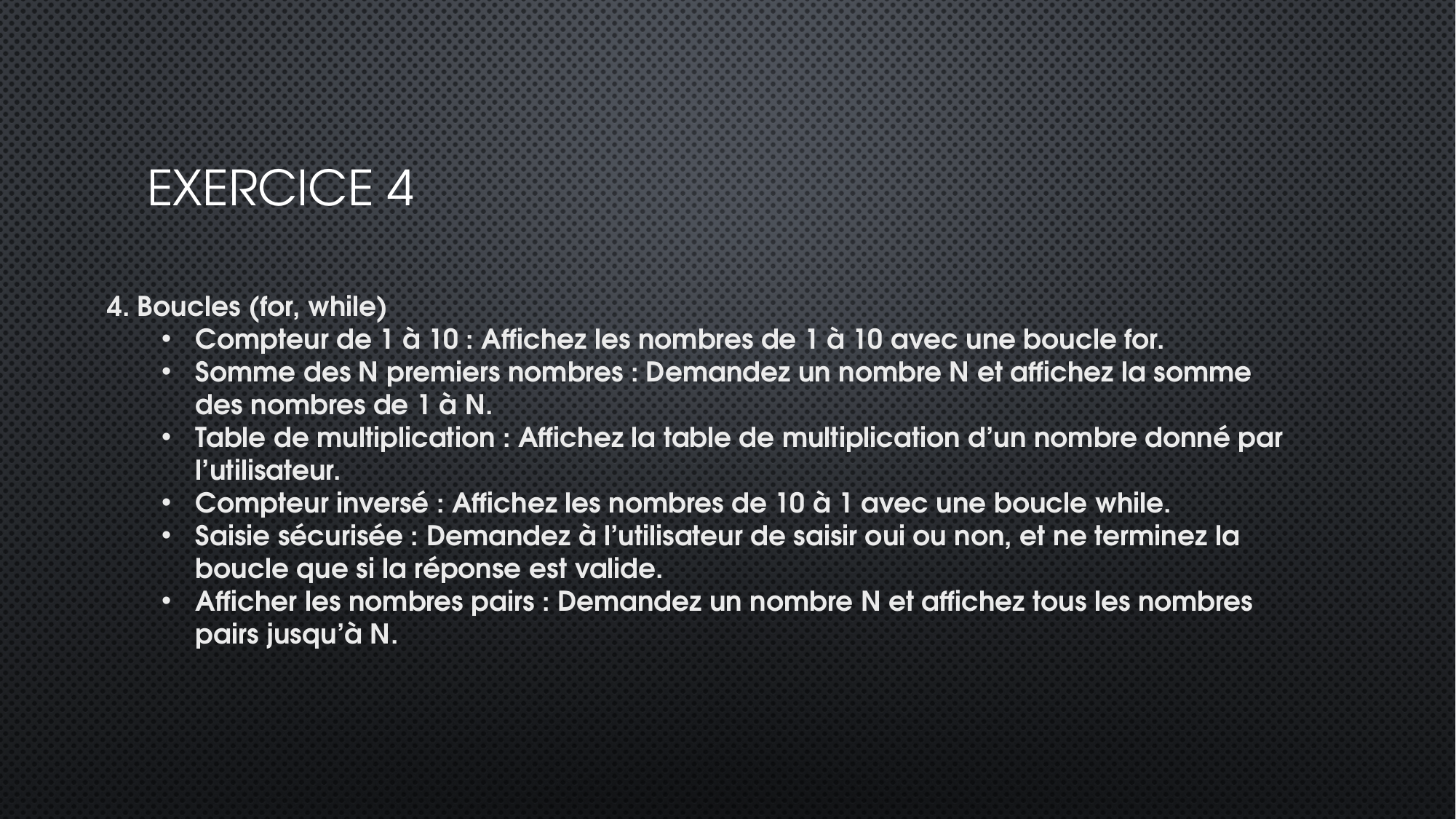

# Exercice 4
4. Boucles (for, while)
Compteur de 1 à 10 : Affichez les nombres de 1 à 10 avec une boucle for.
Somme des N premiers nombres : Demandez un nombre N et affichez la somme des nombres de 1 à N.
Table de multiplication : Affichez la table de multiplication d’un nombre donné par l’utilisateur.
Compteur inversé : Affichez les nombres de 10 à 1 avec une boucle while.
Saisie sécurisée : Demandez à l’utilisateur de saisir oui ou non, et ne terminez la boucle que si la réponse est valide.
Afficher les nombres pairs : Demandez un nombre N et affichez tous les nombres pairs jusqu’à N.